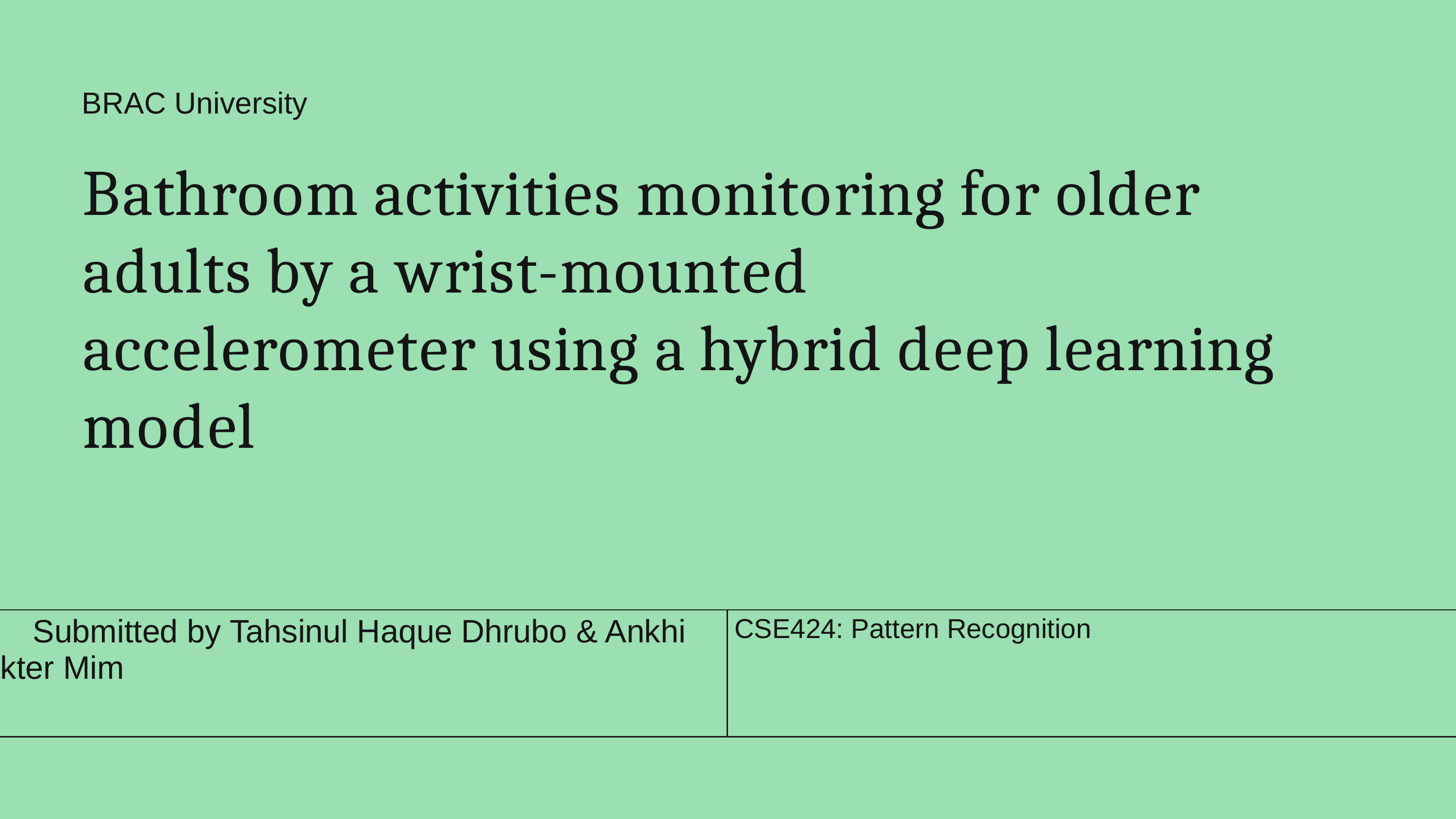

BRAC University
Bathroom activities monitoring for older adults by a wrist-mounted
accelerometer using a hybrid deep learning model
| Submitted by Tahsinul Haque Dhrubo & Ankhi Akter Mim | CSE424: Pattern Recognition |
| --- | --- |